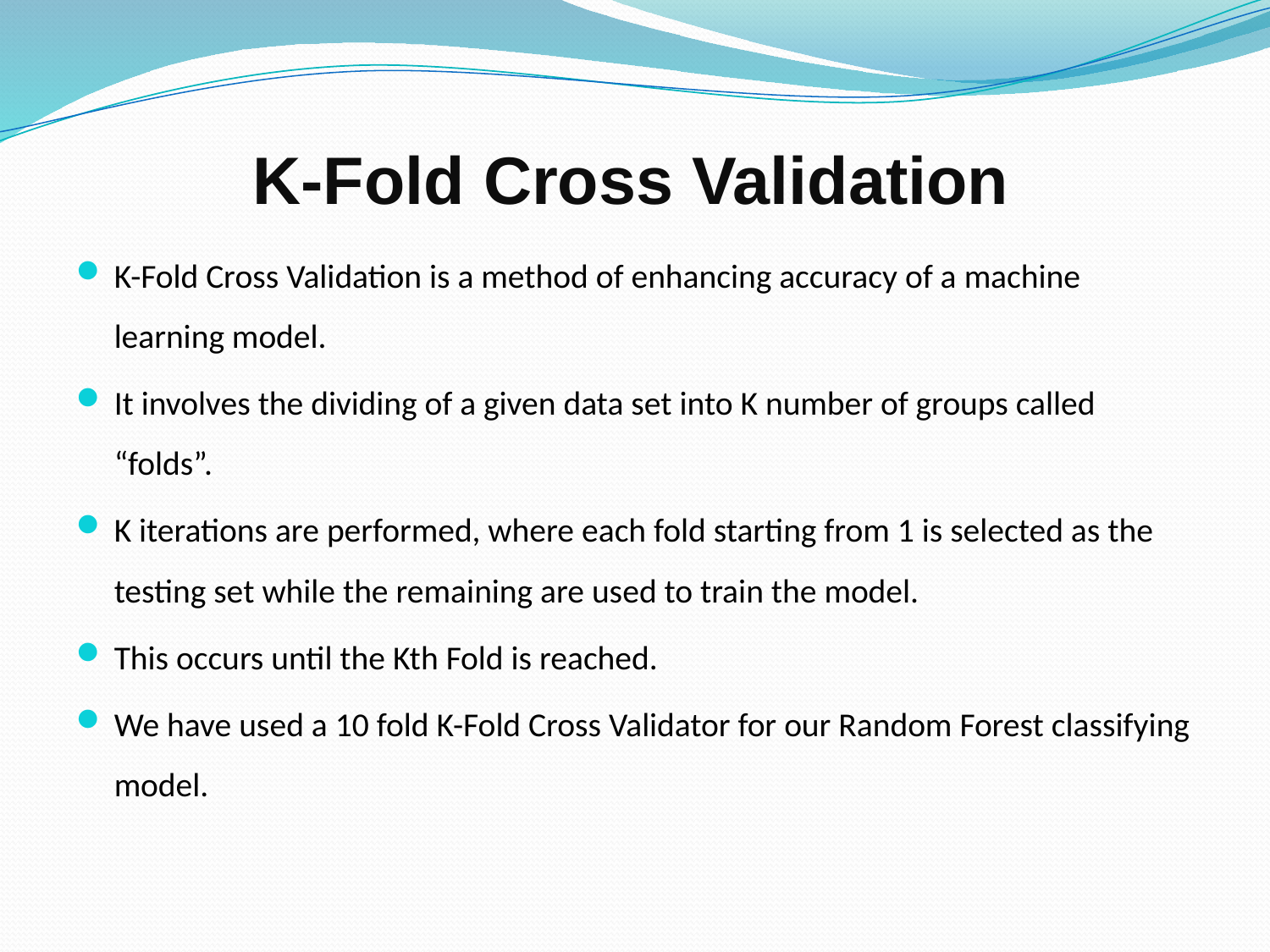

# K-Fold Cross Validation
K-Fold Cross Validation is a method of enhancing accuracy of a machine learning model.
It involves the dividing of a given data set into K number of groups called “folds”.
K iterations are performed, where each fold starting from 1 is selected as the testing set while the remaining are used to train the model.
This occurs until the Kth Fold is reached.
We have used a 10 fold K-Fold Cross Validator for our Random Forest classifying model.